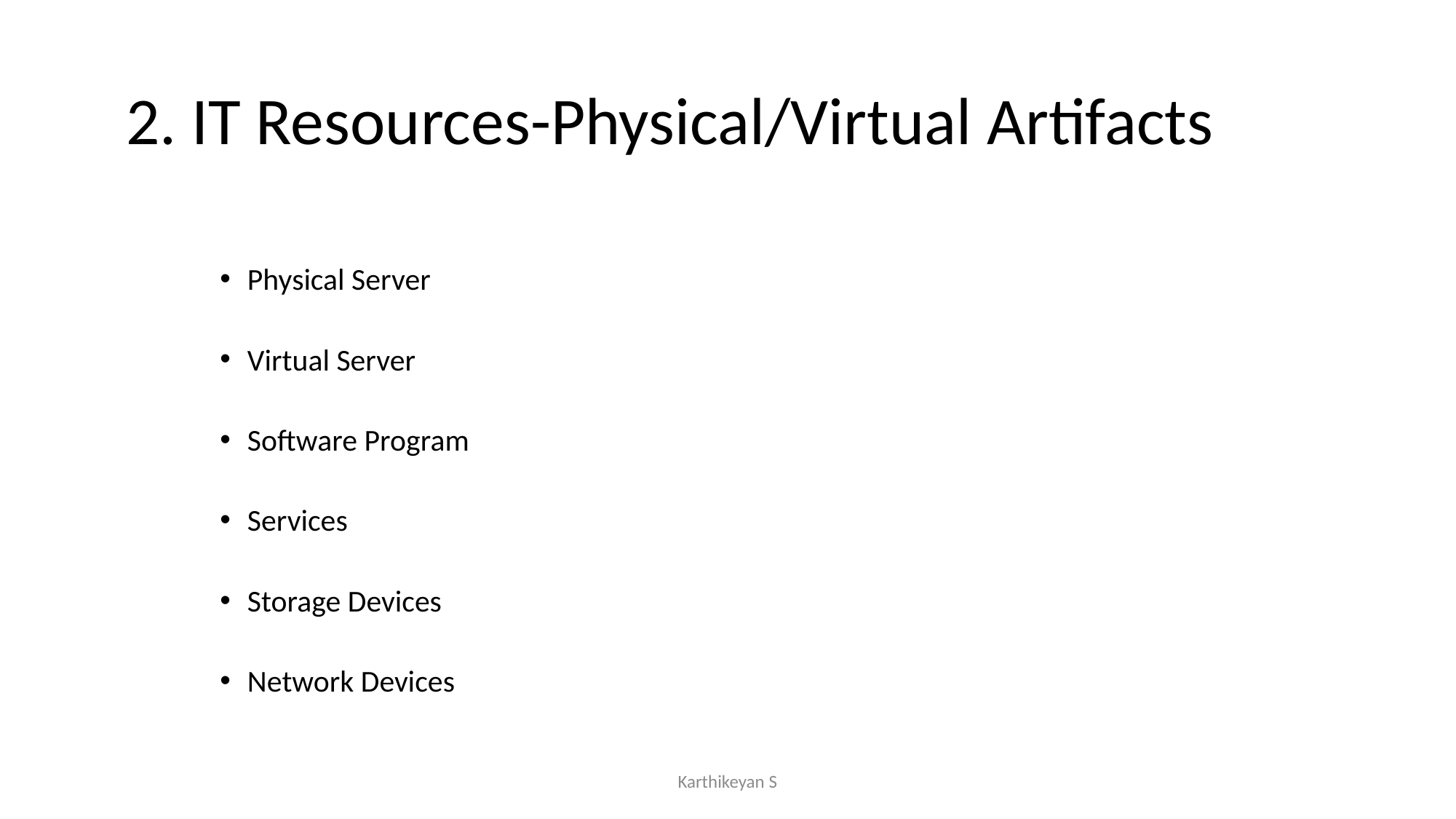

# 2. IT Resources-Physical/Virtual Artifacts
Physical Server
Virtual Server
Software Program
Services
Storage Devices
Network Devices
Karthikeyan S